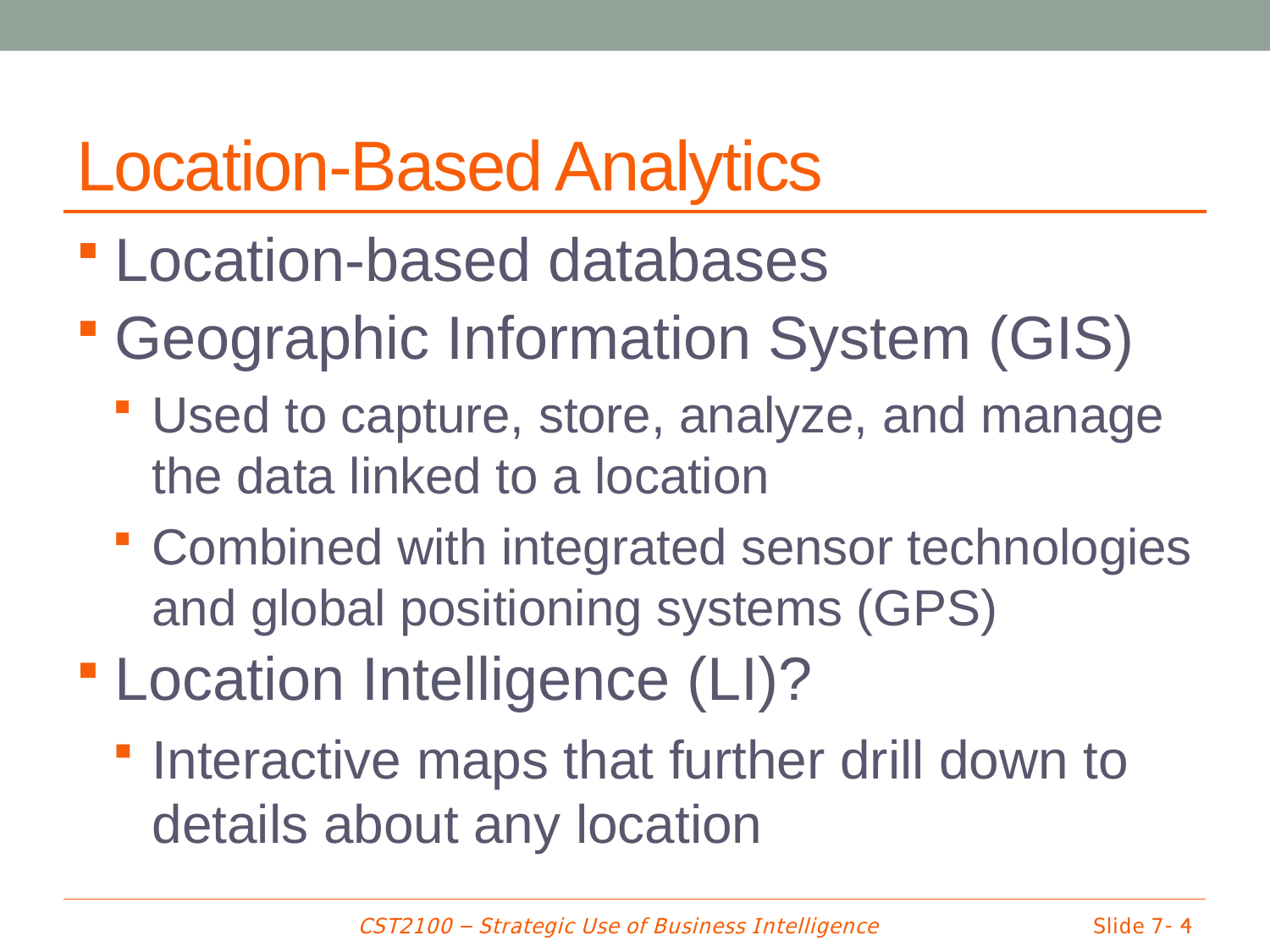

# Location-Based Analytics
Location-based databases
Geographic Information System (GIS)
Used to capture, store, analyze, and manage the data linked to a location
Combined with integrated sensor technologies and global positioning systems (GPS)
Location Intelligence (LI)?
Interactive maps that further drill down to details about any location